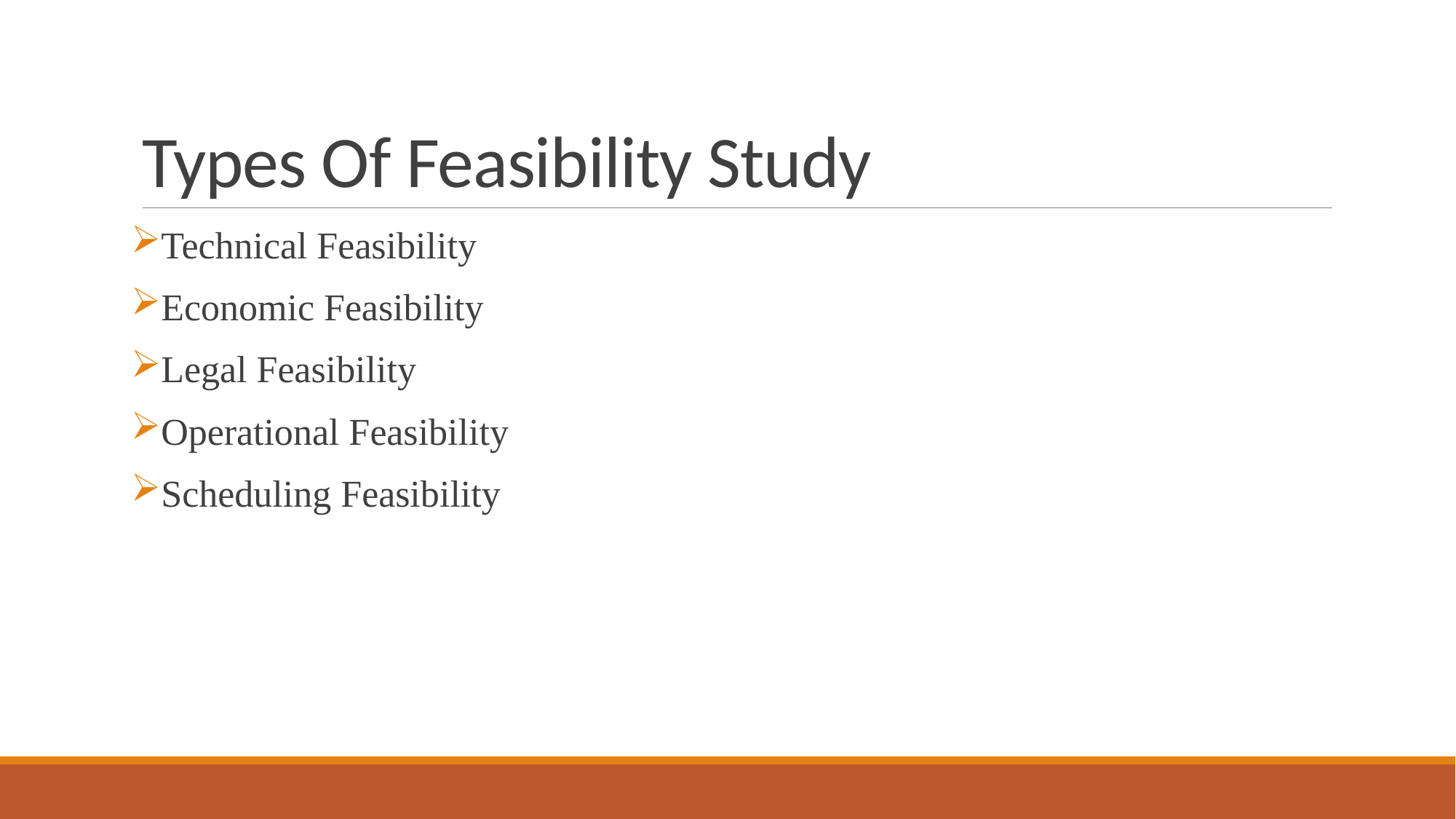

# Types Of Feasibility Study
Technical Feasibility
Economic Feasibility
Legal Feasibility
Operational Feasibility
Scheduling Feasibility